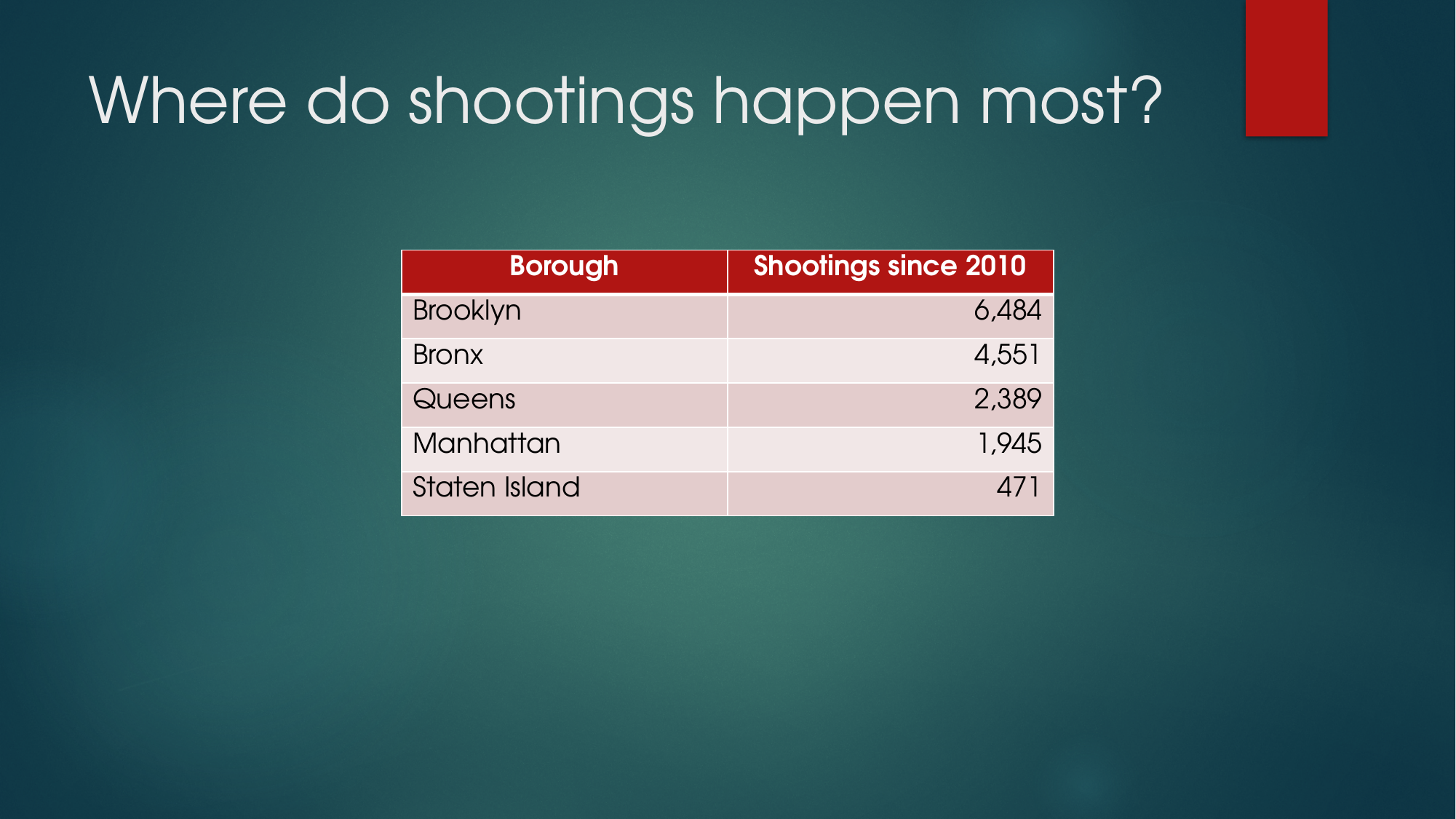

# Where do shootings happen most?
| Borough | Shootings since 2010 |
| --- | --- |
| Brooklyn | 6,484 |
| Bronx | 4,551 |
| Queens | 2,389 |
| Manhattan | 1,945 |
| Staten Island | 471 |